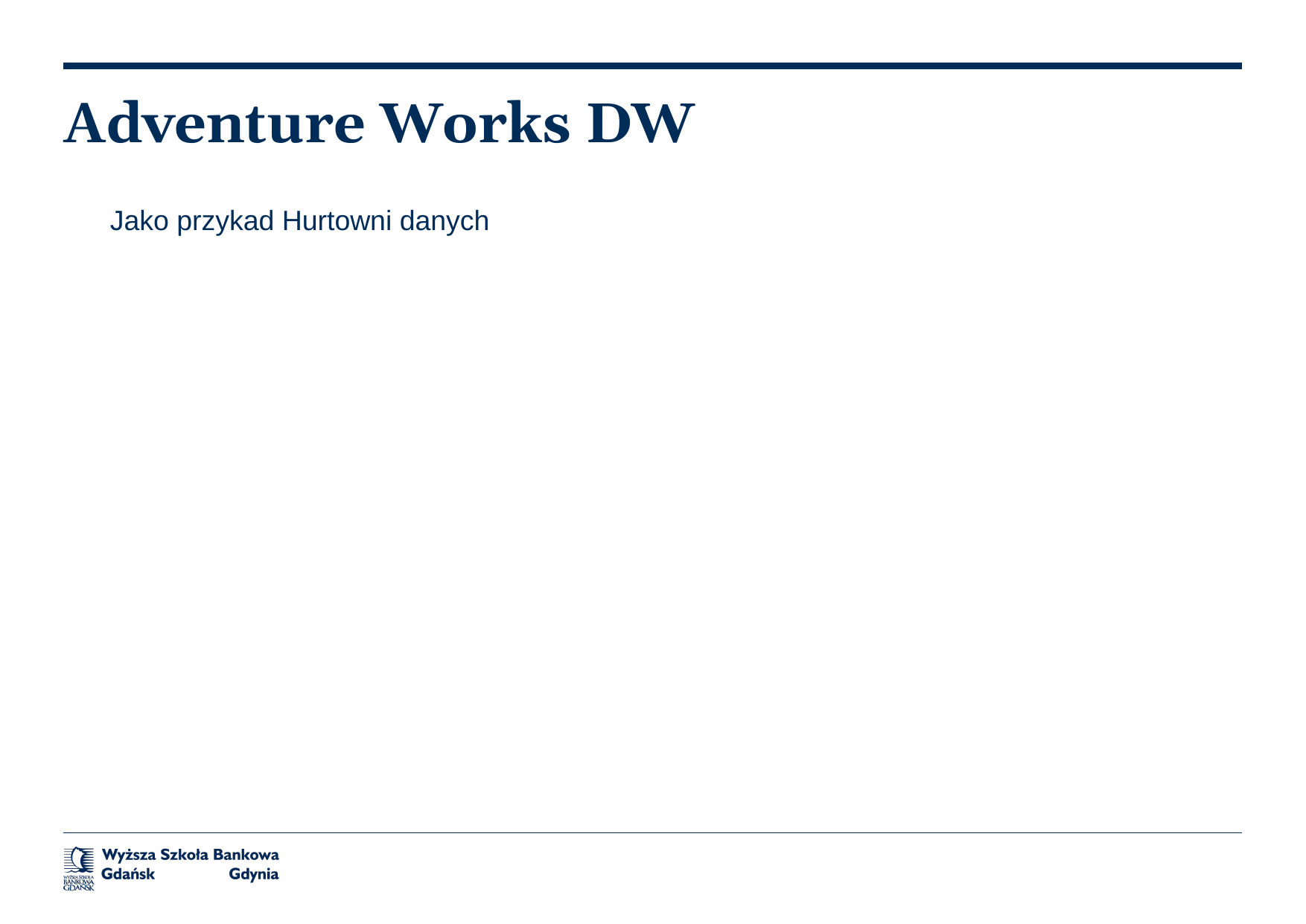

# Adventure Works DW

Jako przykad Hurtowni danych